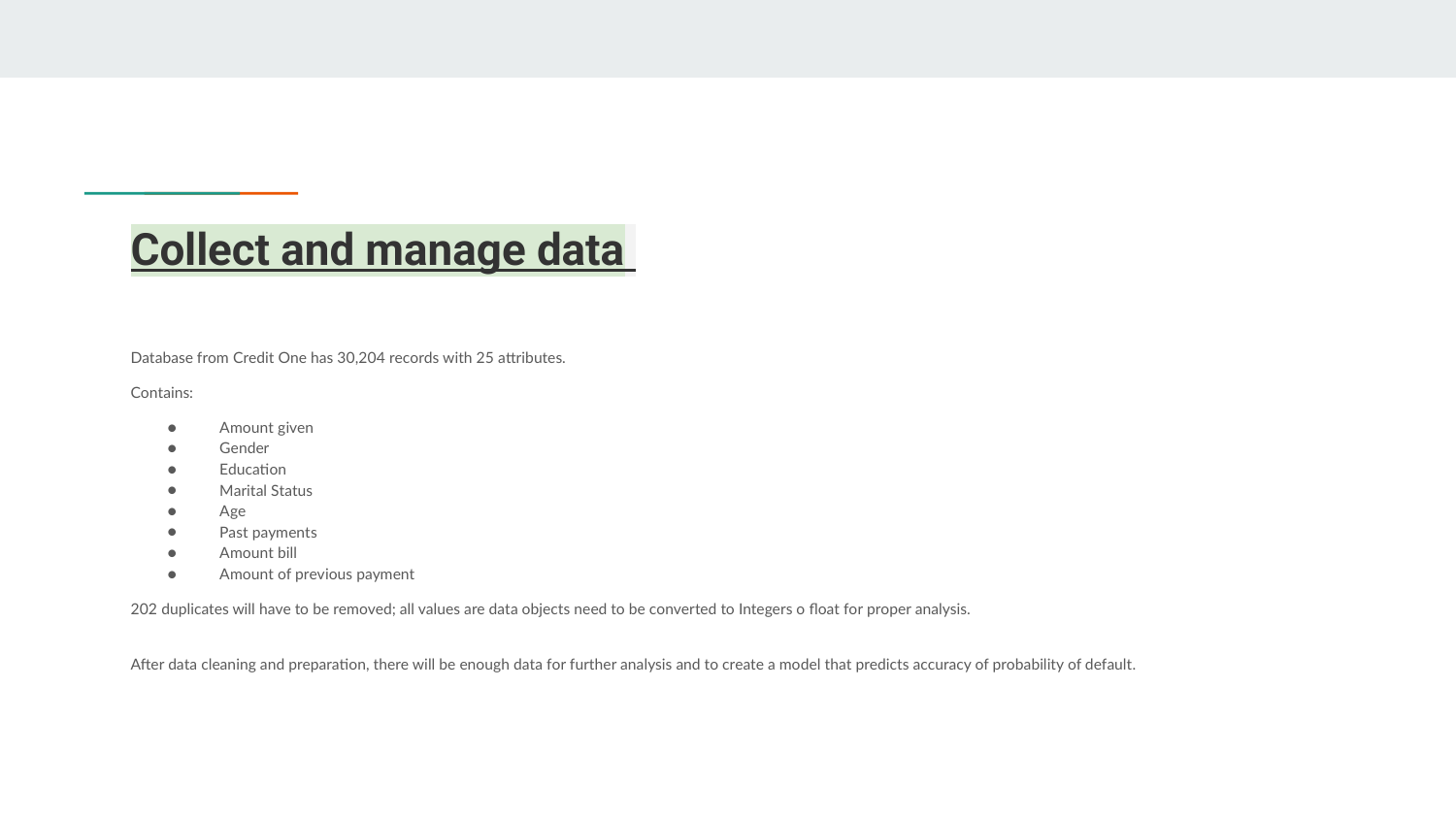

# Collect and manage data
Database from Credit One has 30,204 records with 25 attributes.
Contains:
Amount given
Gender
Education
Marital Status
Age
Past payments
Amount bill
Amount of previous payment
202 duplicates will have to be removed; all values are data objects need to be converted to Integers o float for proper analysis.
After data cleaning and preparation, there will be enough data for further analysis and to create a model that predicts accuracy of probability of default.